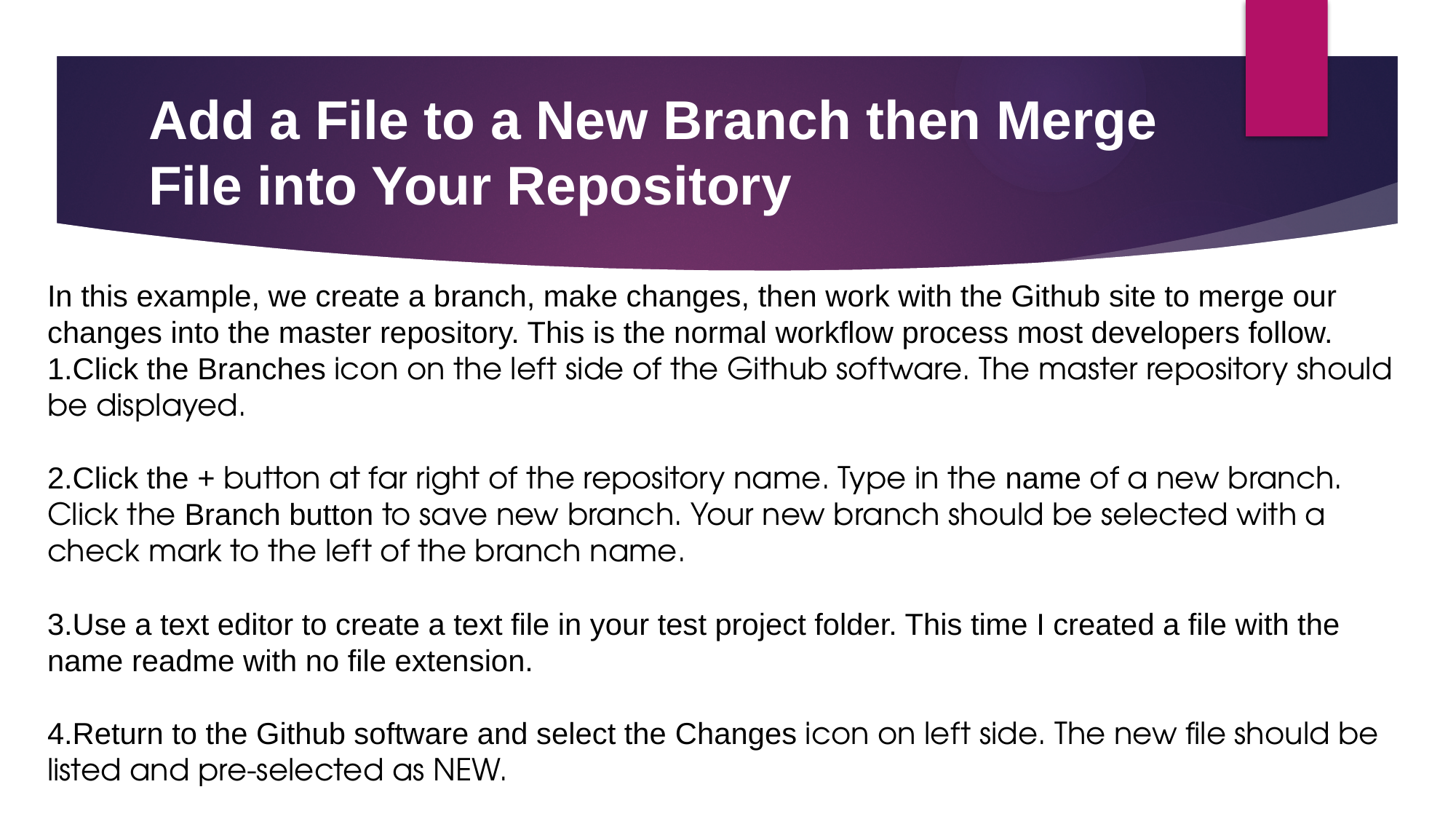

# Add a File to a New Branch then Merge File into Your Repository
In this example, we create a branch, make changes, then work with the Github site to merge our changes into the master repository. This is the normal workflow process most developers follow.
Click the Branches icon on the left side of the Github software. The master repository should be displayed.

Click the + button at far right of the repository name. Type in the name of a new branch. Click the Branch button to save new branch. Your new branch should be selected with a check mark to the left of the branch name.

Use a text editor to create a text file in your test project folder. This time I created a file with the name readme with no file extension.

Return to the Github software and select the Changes icon on left side. The new file should be listed and pre-selected as NEW.